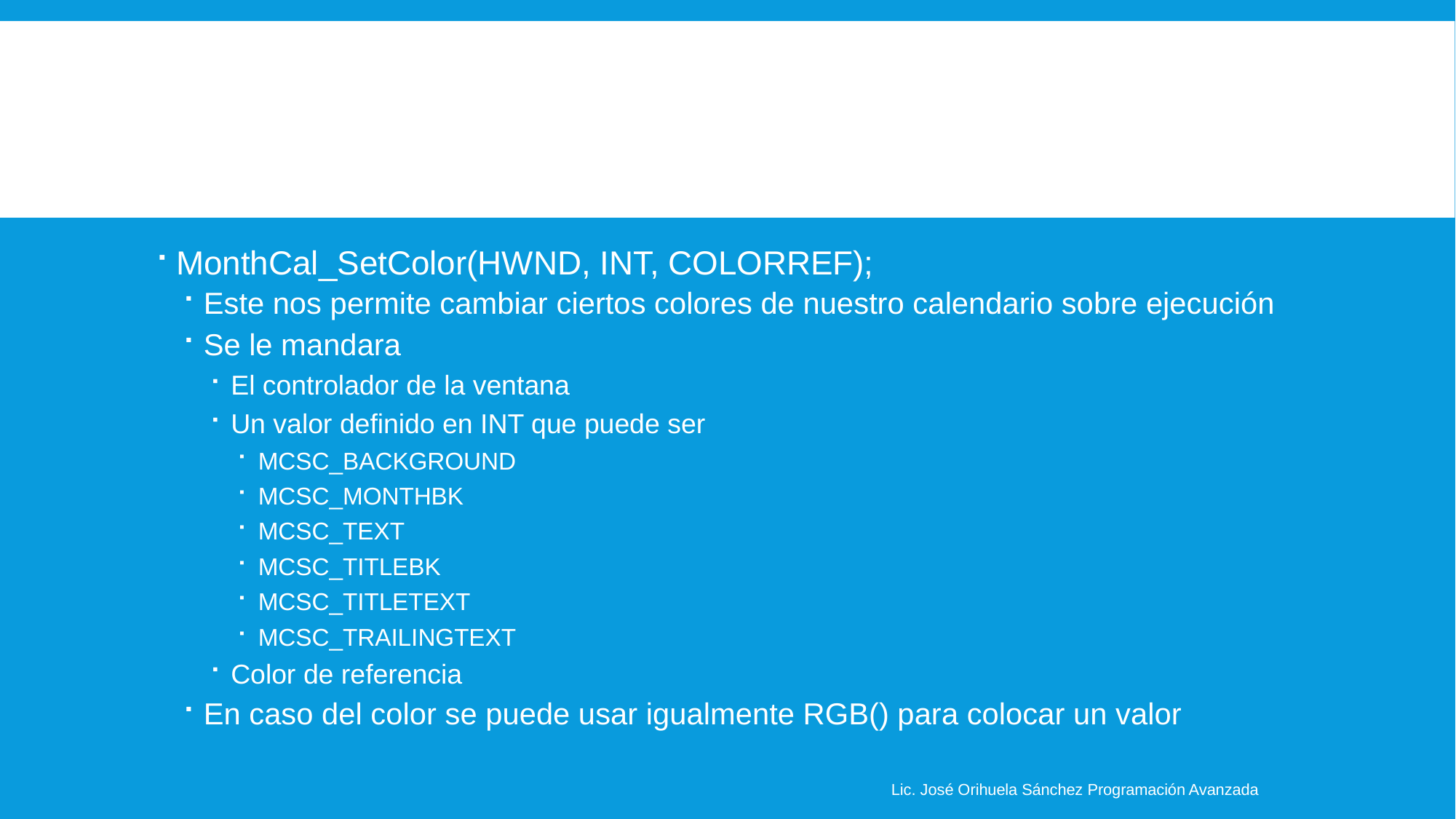

#
MonthCal_SetColor(HWND, INT, COLORREF);
Este nos permite cambiar ciertos colores de nuestro calendario sobre ejecución
Se le mandara
El controlador de la ventana
Un valor definido en INT que puede ser
MCSC_BACKGROUND
MCSC_MONTHBK
MCSC_TEXT
MCSC_TITLEBK
MCSC_TITLETEXT
MCSC_TRAILINGTEXT
Color de referencia
En caso del color se puede usar igualmente RGB() para colocar un valor
Lic. José Orihuela Sánchez Programación Avanzada